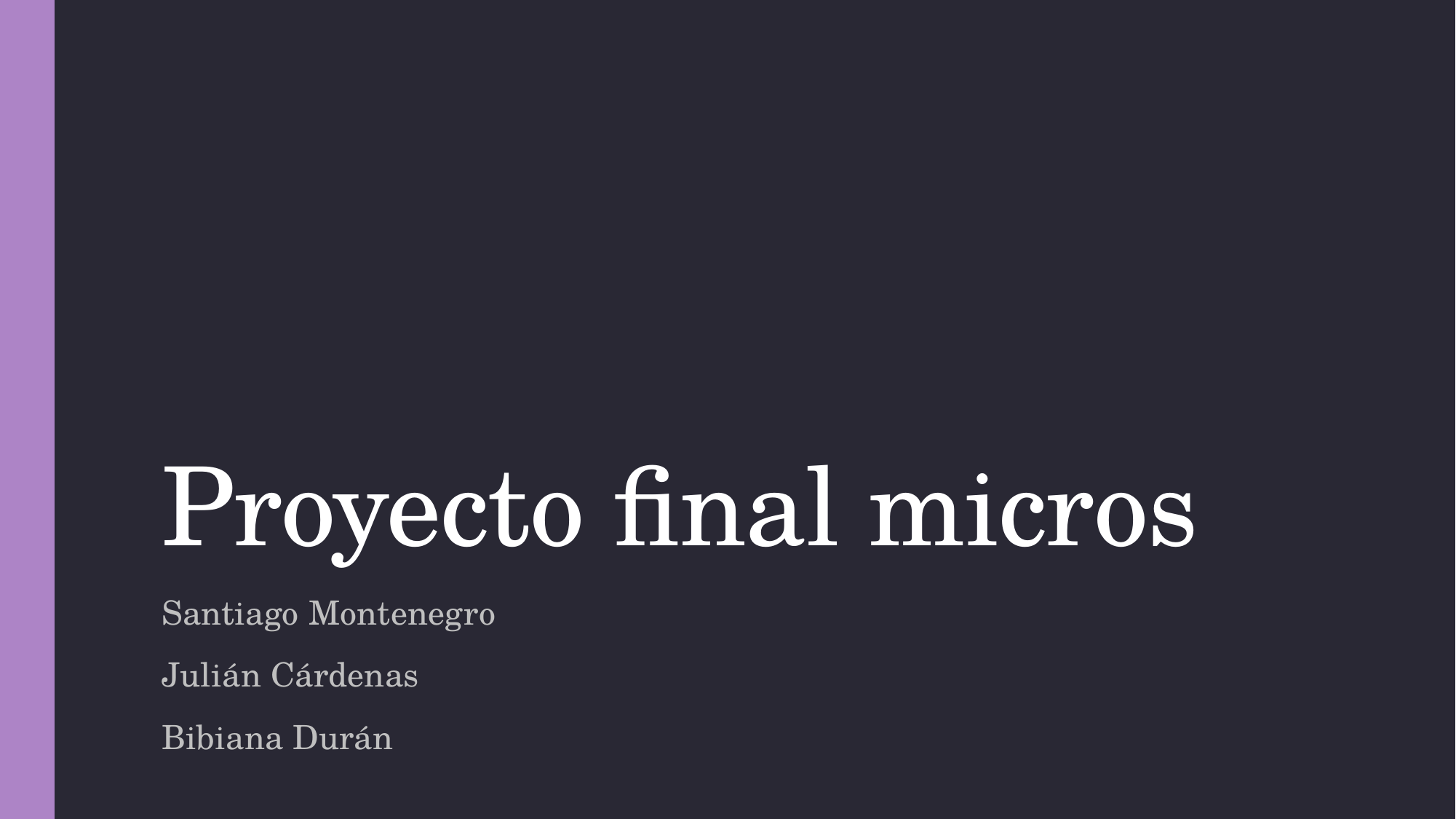

# Proyecto final micros
Santiago Montenegro
Julián Cárdenas
Bibiana Durán